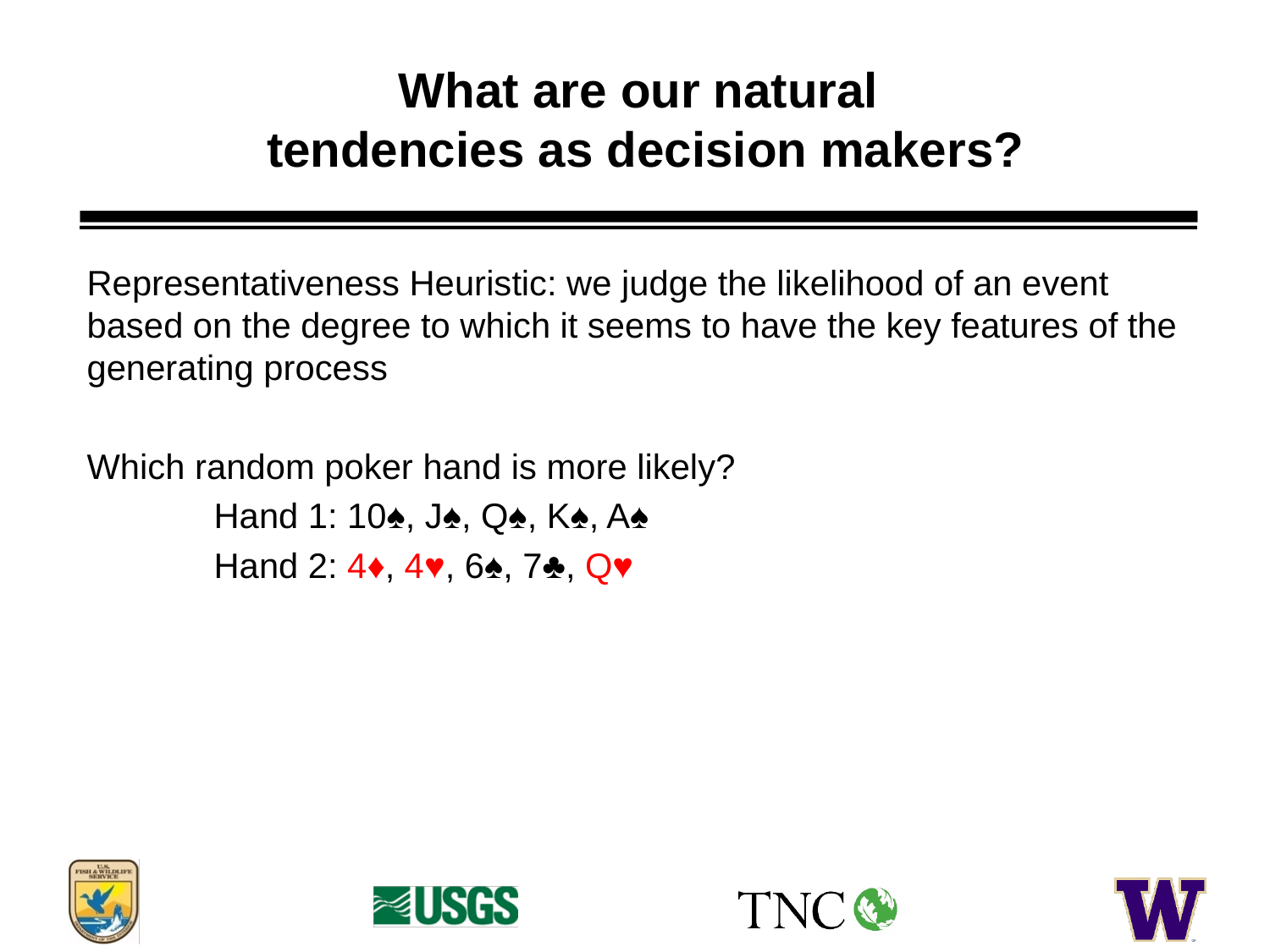

# What are our natural tendencies as decision makers?
Representativeness Heuristic: we judge the likelihood of an event based on the degree to which it seems to have the key features of the generating process

Which random poker hand is more likely?
	Hand 1: 10♠, J♠, Q♠, K♠, A♠
	Hand 2: 4♦, 4♥, 6♠, 7♣, Q♥